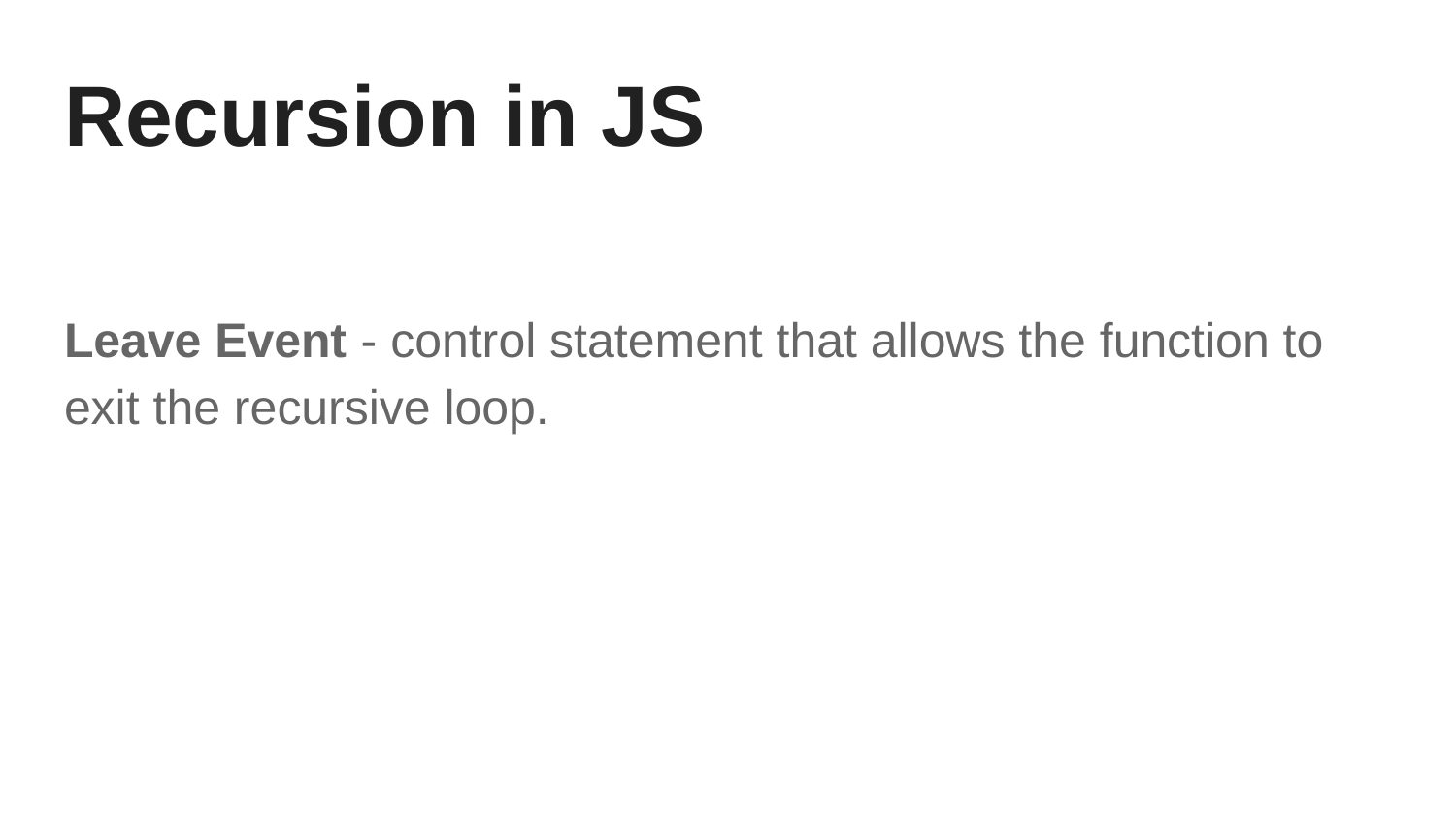

# Recursion in JS

Leave Event - control statement that allows the function to exit the recursive loop.